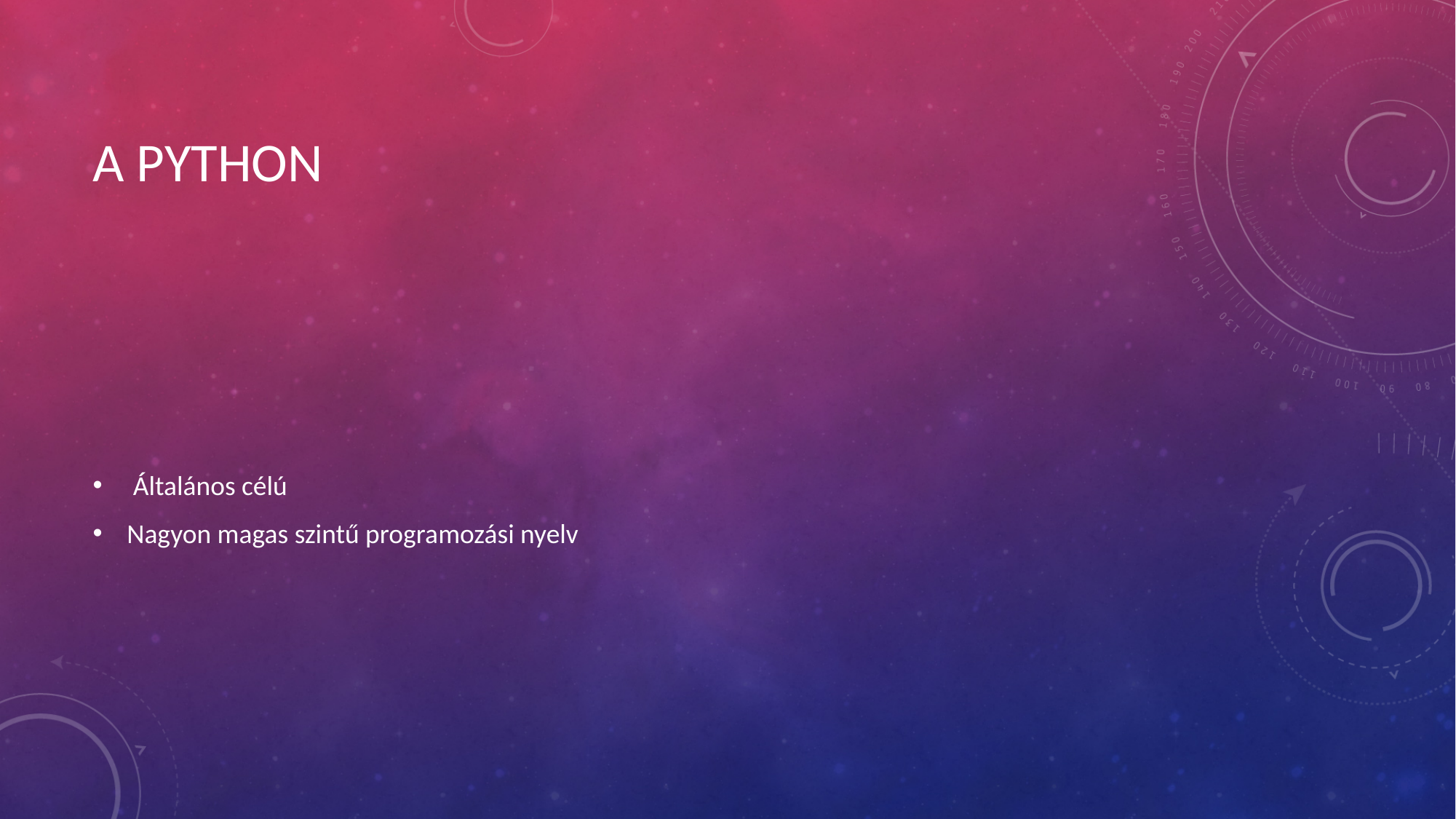

# A Python
 Általános célú
Nagyon magas szintű programozási nyelv